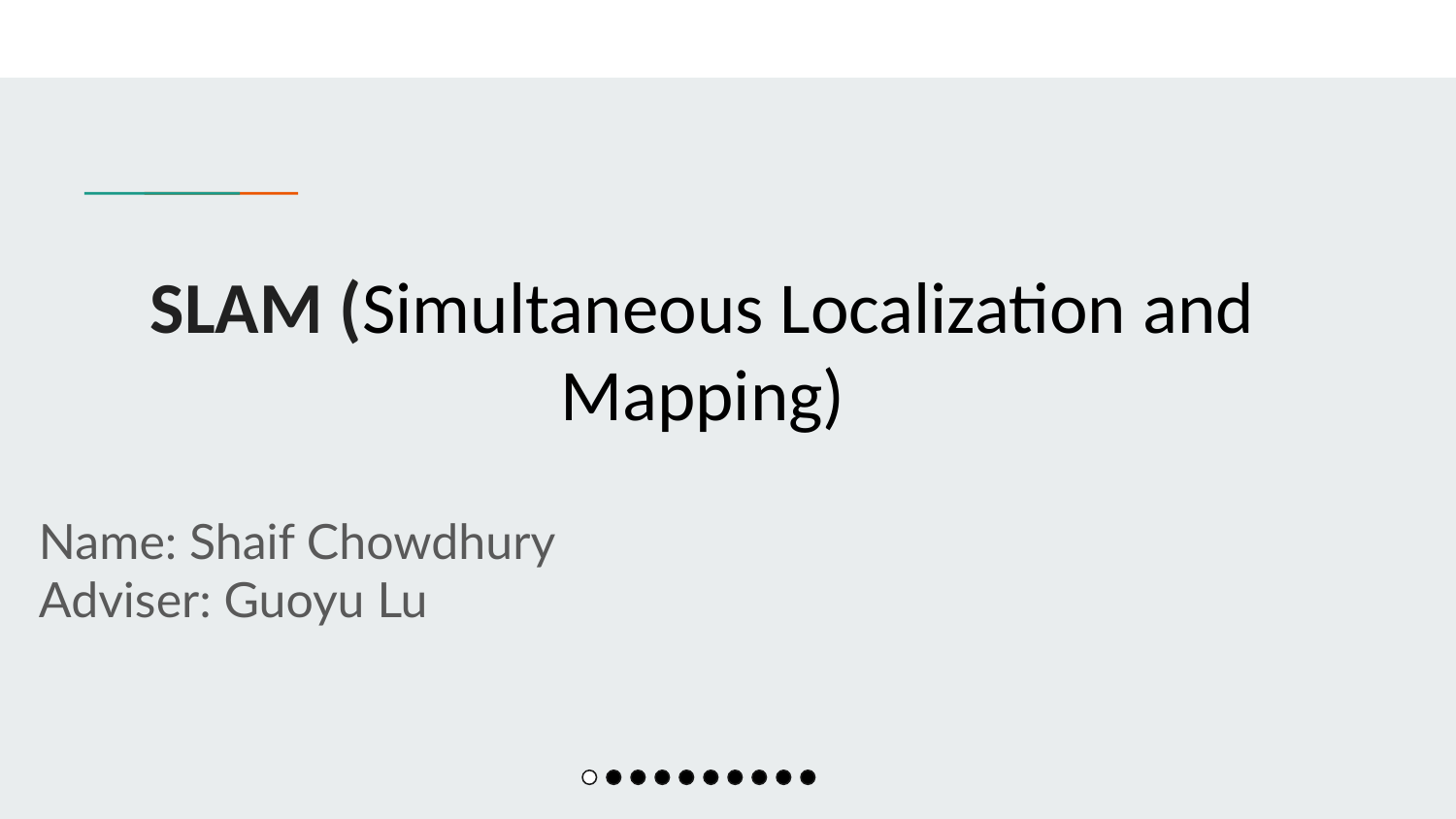

# SLAM (Simultaneous Localization and Mapping)

Name: Shaif Chowdhury
Adviser: Guoyu Lu